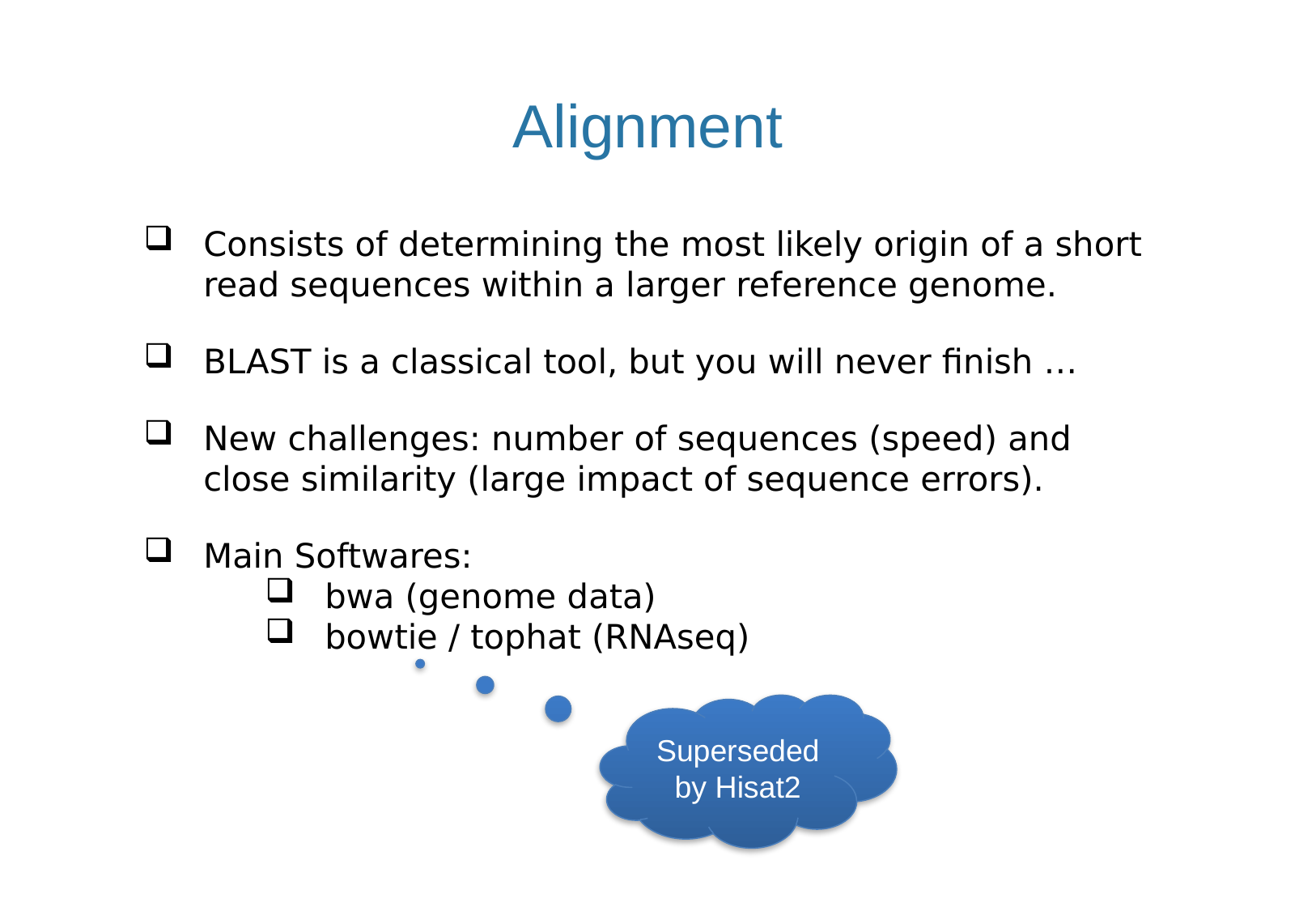

Alignment
Consists of determining the most likely origin of a short read sequences within a larger reference genome.

BLAST is a classical tool, but you will never finish …

New challenges: number of sequences (speed) and close similarity (large impact of sequence errors).

Main Softwares:
bwa (genome data)
bowtie / tophat (RNAseq)

Superseded by Hisat2